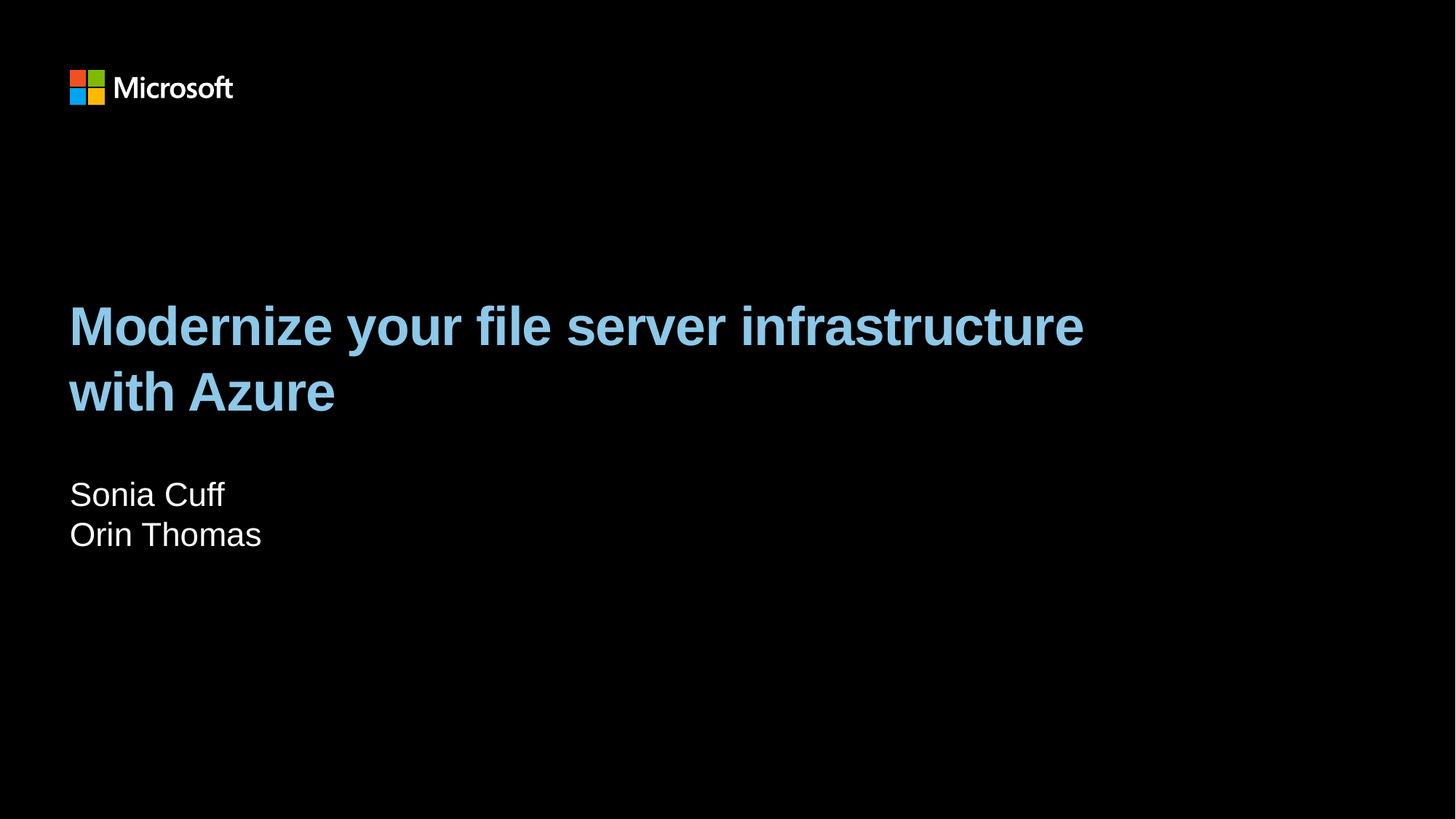

# Modernize your file server infrastructure with Azure
Sonia Cuff
Orin Thomas